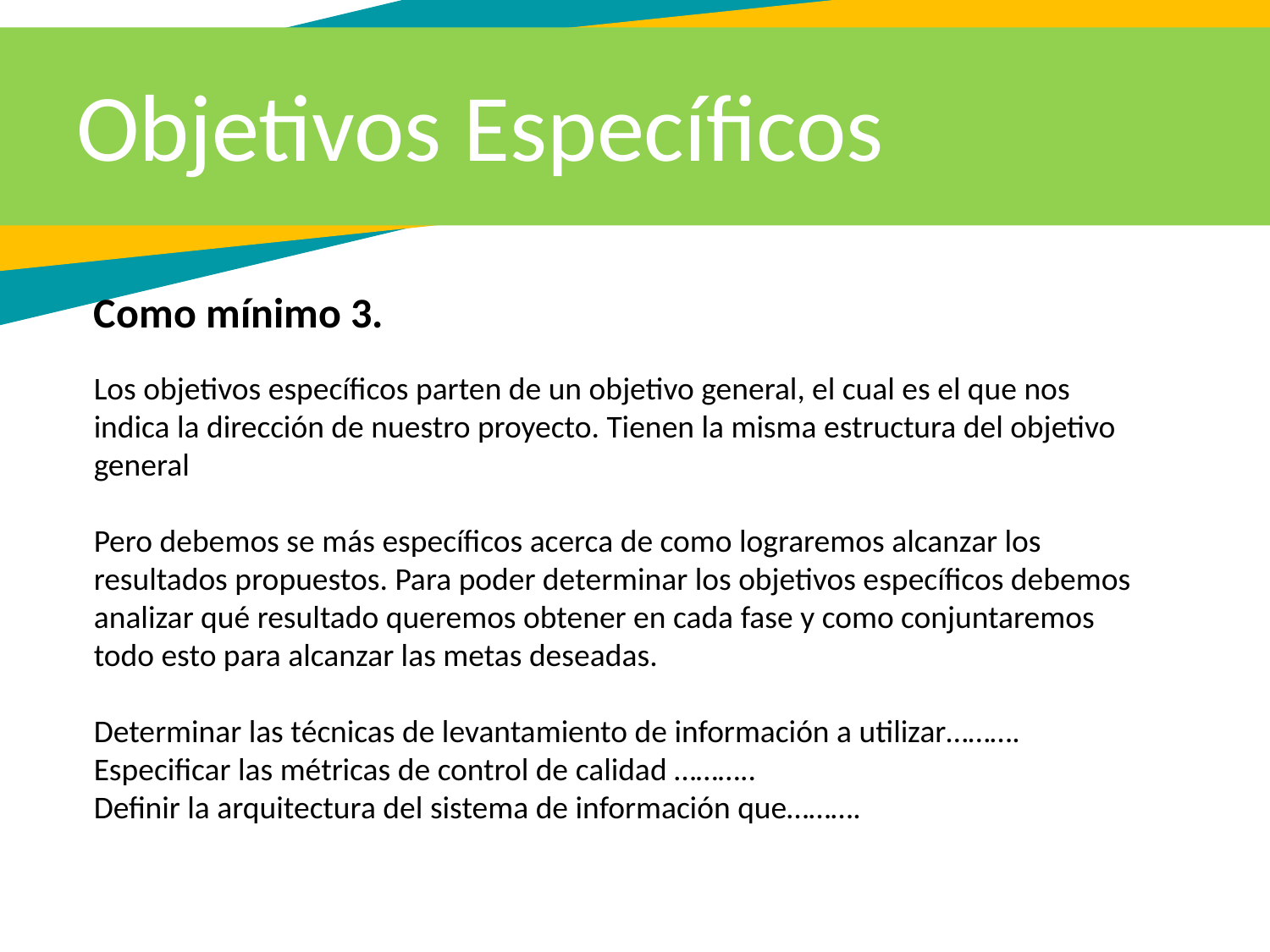

Objetivos Específicos
Como mínimo 3.

Los objetivos específicos parten de un objetivo general, el cual es el que nos indica la dirección de nuestro proyecto. Tienen la misma estructura del objetivo general

Pero debemos se más específicos acerca de como lograremos alcanzar los resultados propuestos. Para poder determinar los objetivos específicos debemos analizar qué resultado queremos obtener en cada fase y como conjuntaremos todo esto para alcanzar las metas deseadas.

Determinar las técnicas de levantamiento de información a utilizar……….
Especificar las métricas de control de calidad ………..
Definir la arquitectura del sistema de información que……….